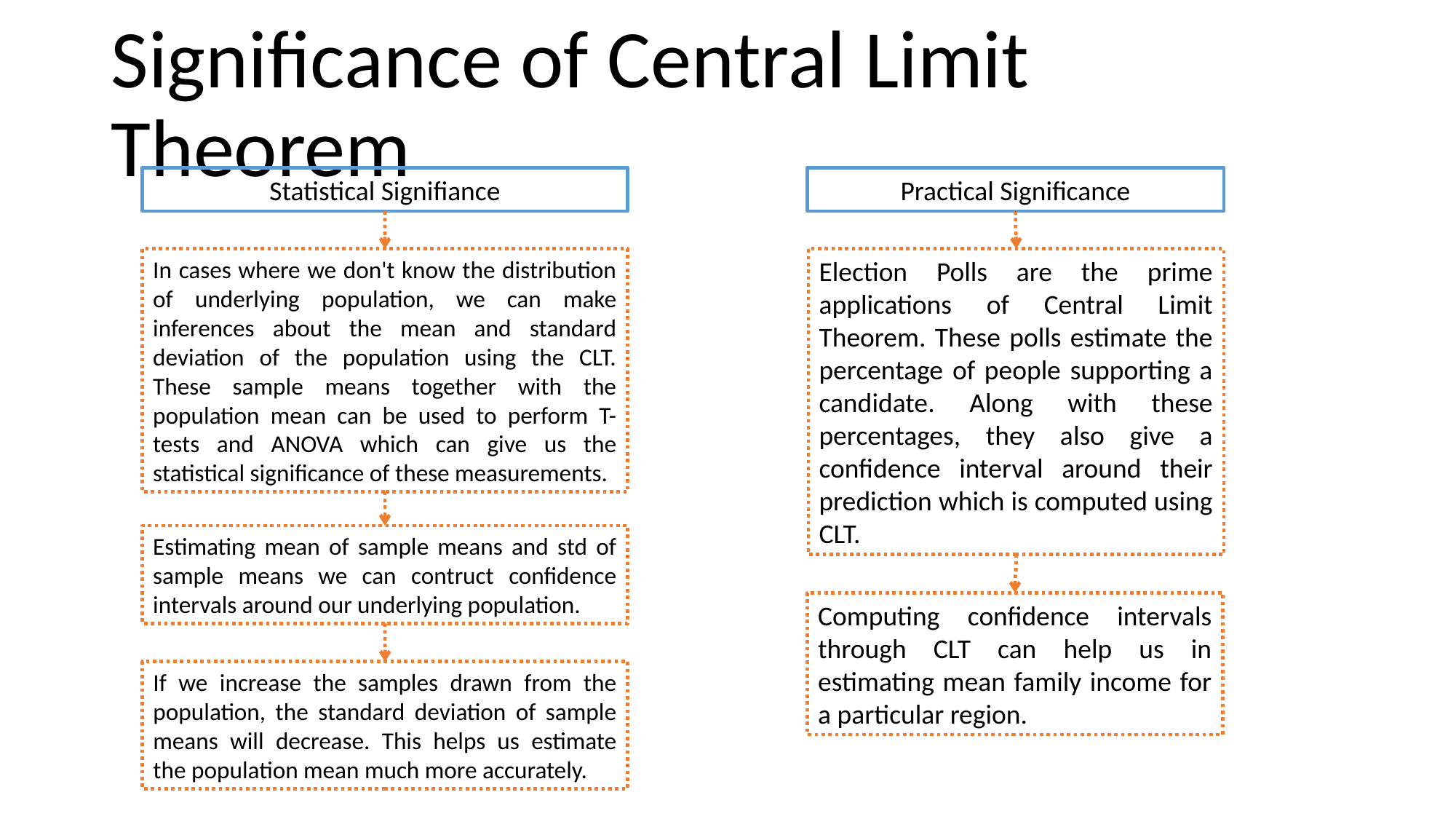

# Significance of Central Limit Theorem
Statistical Signifiance
Practical Significance
In cases where we don't know the distribution of underlying population, we can make inferences about the mean and standard deviation of the population using the CLT. These sample means together with the population mean can be used to perform T-tests and ANOVA which can give us the statistical significance of these measurements.
Election Polls are the prime applications of Central Limit Theorem. These polls estimate the percentage of people supporting a candidate. Along with these percentages, they also give a confidence interval around their prediction which is computed using CLT.
Estimating mean of sample means and std of sample means we can contruct confidence intervals around our underlying population.
Computing confidence intervals through CLT can help us in estimating mean family income for a particular region.
If we increase the samples drawn from the population, the standard deviation of sample means will decrease. This helps us estimate the population mean much more accurately.